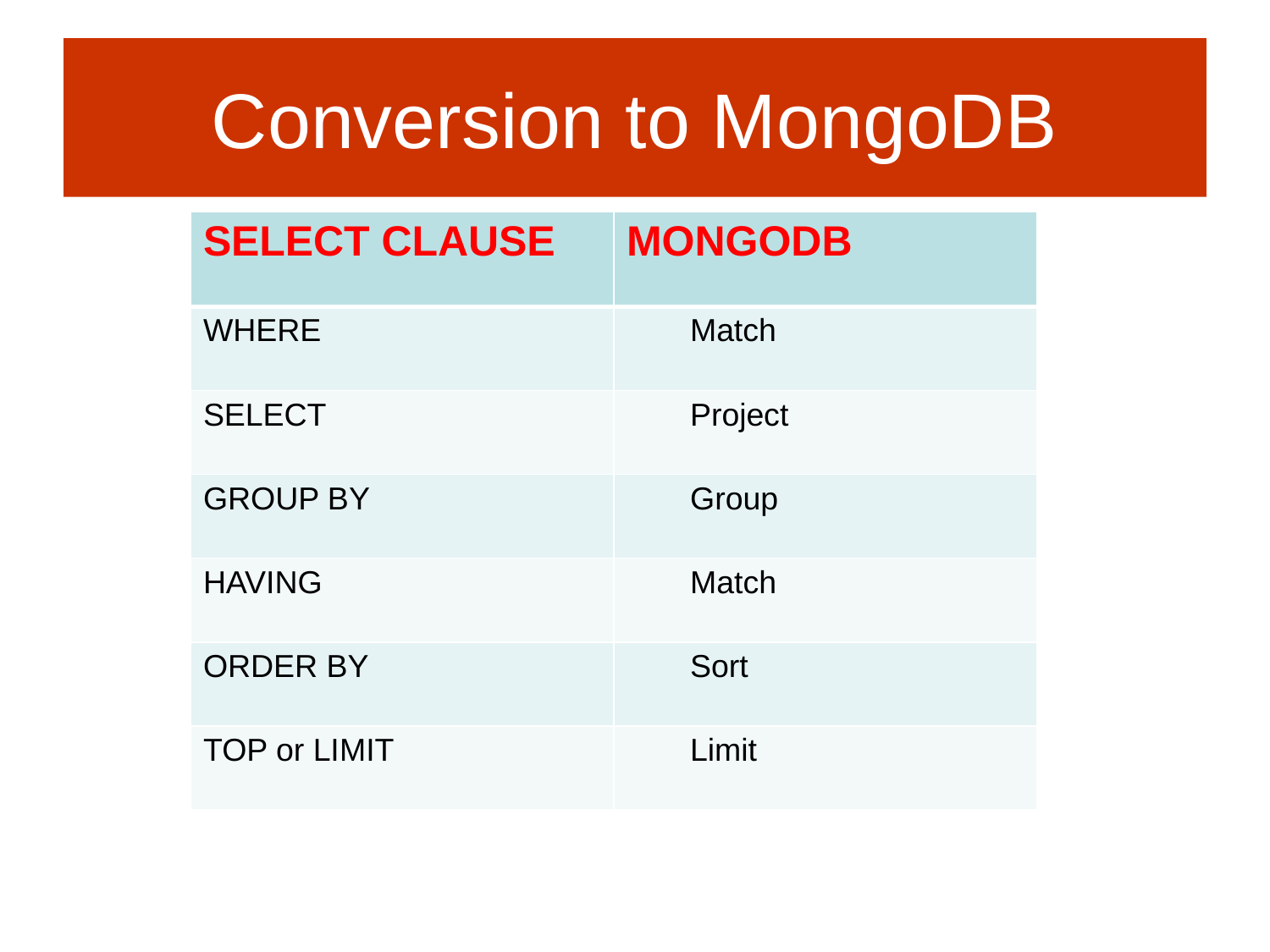

# Conversion to MongoDB
| SELECT CLAUSE | MONGODB |
| --- | --- |
| WHERE | Match |
| SELECT | Project |
| GROUP BY | Group |
| HAVING | Match |
| ORDER BY | Sort |
| TOP or LIMIT | Limit |